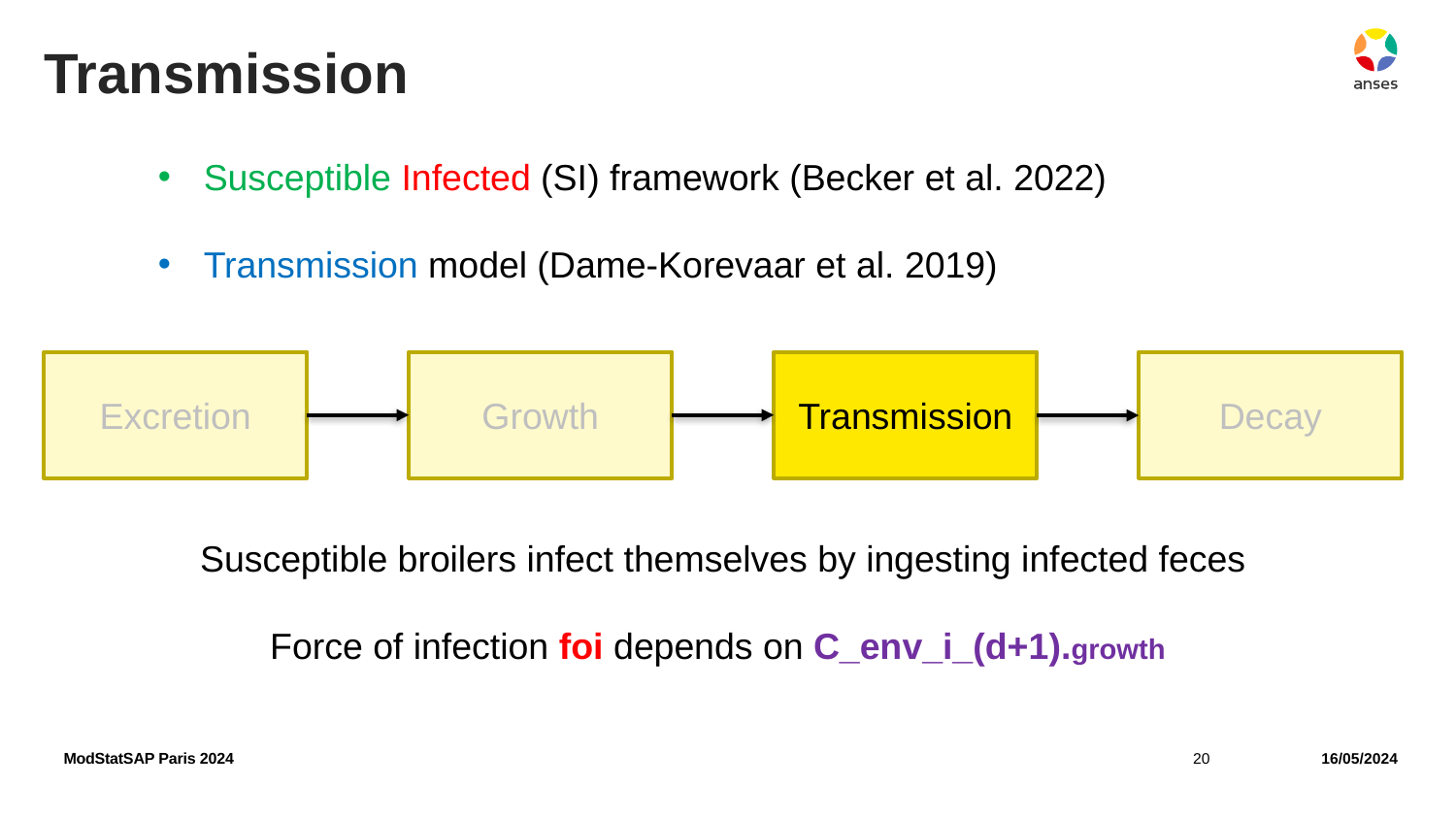

# Transmission
Susceptible Infected (SI) framework (Becker et al. 2022)

Transmission model (Dame-Korevaar et al. 2019)

Excretion
Growth
Transmission
Decay
Susceptible broilers infect themselves by ingesting infected feces

Force of infection foi depends on C_env_i_(d+1).growth
ModStatSAP Paris 2024
20
16/05/2024